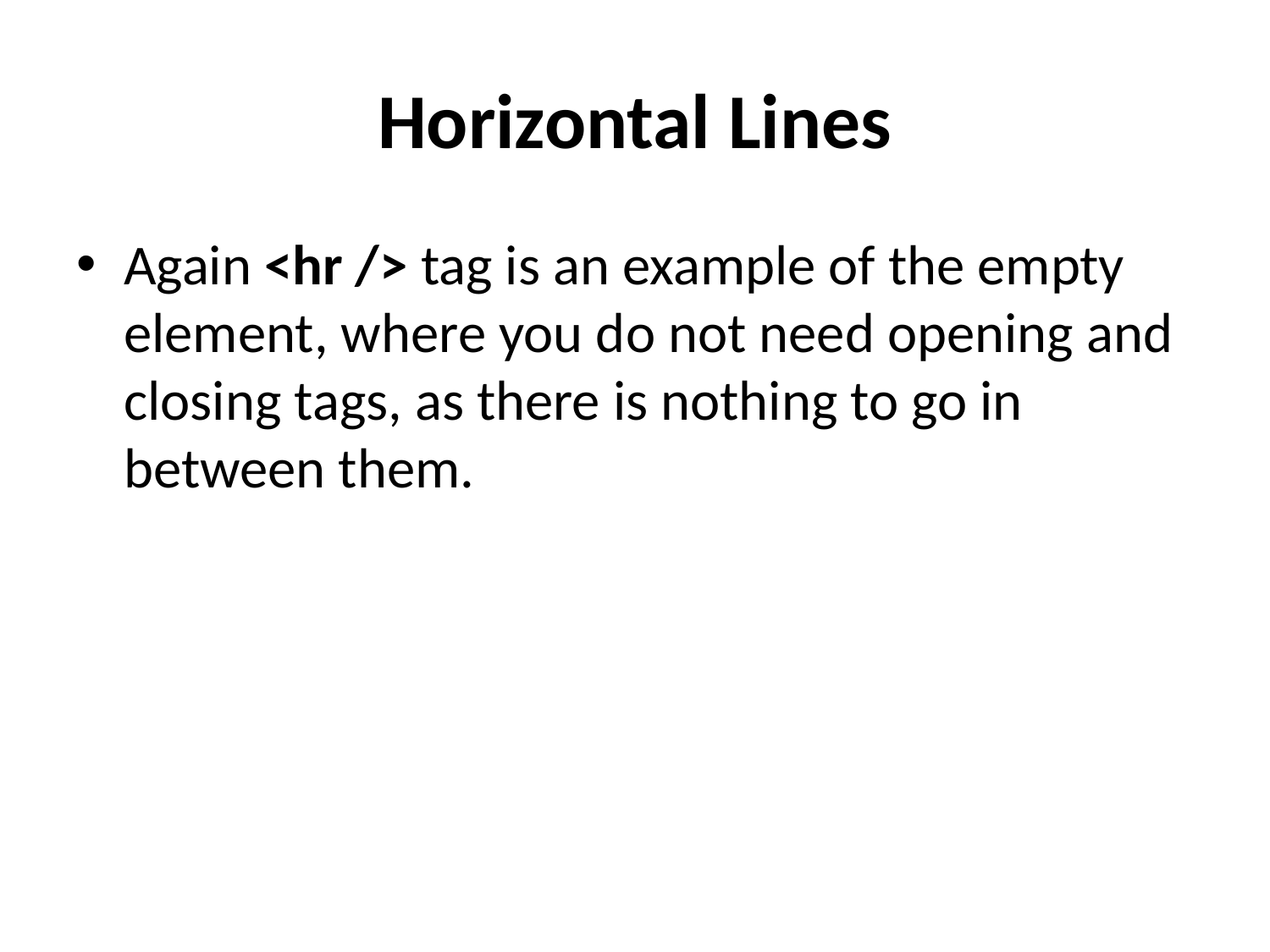

# Horizontal Lines
Again <hr /> tag is an example of the empty element, where you do not need opening and closing tags, as there is nothing to go in between them.